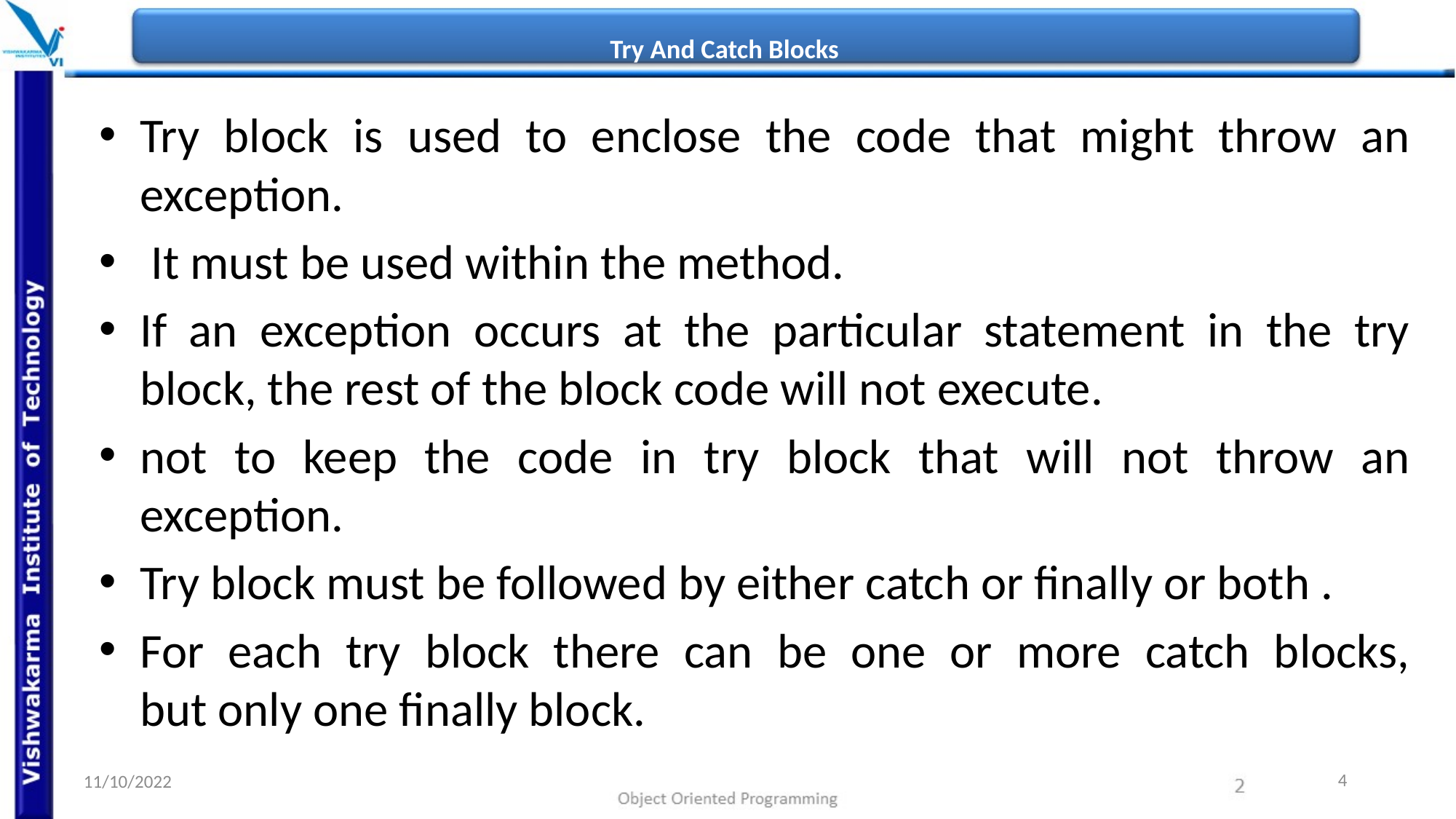

# Try And Catch Blocks
Try block is used to enclose the code that might throw an exception.
 It must be used within the method.
If an exception occurs at the particular statement in the try block, the rest of the block code will not execute.
not to keep the code in try block that will not throw an exception.
Try block must be followed by either catch or finally or both .
For each try block there can be one or more catch blocks, but only one finally block.

4
11/10/2022